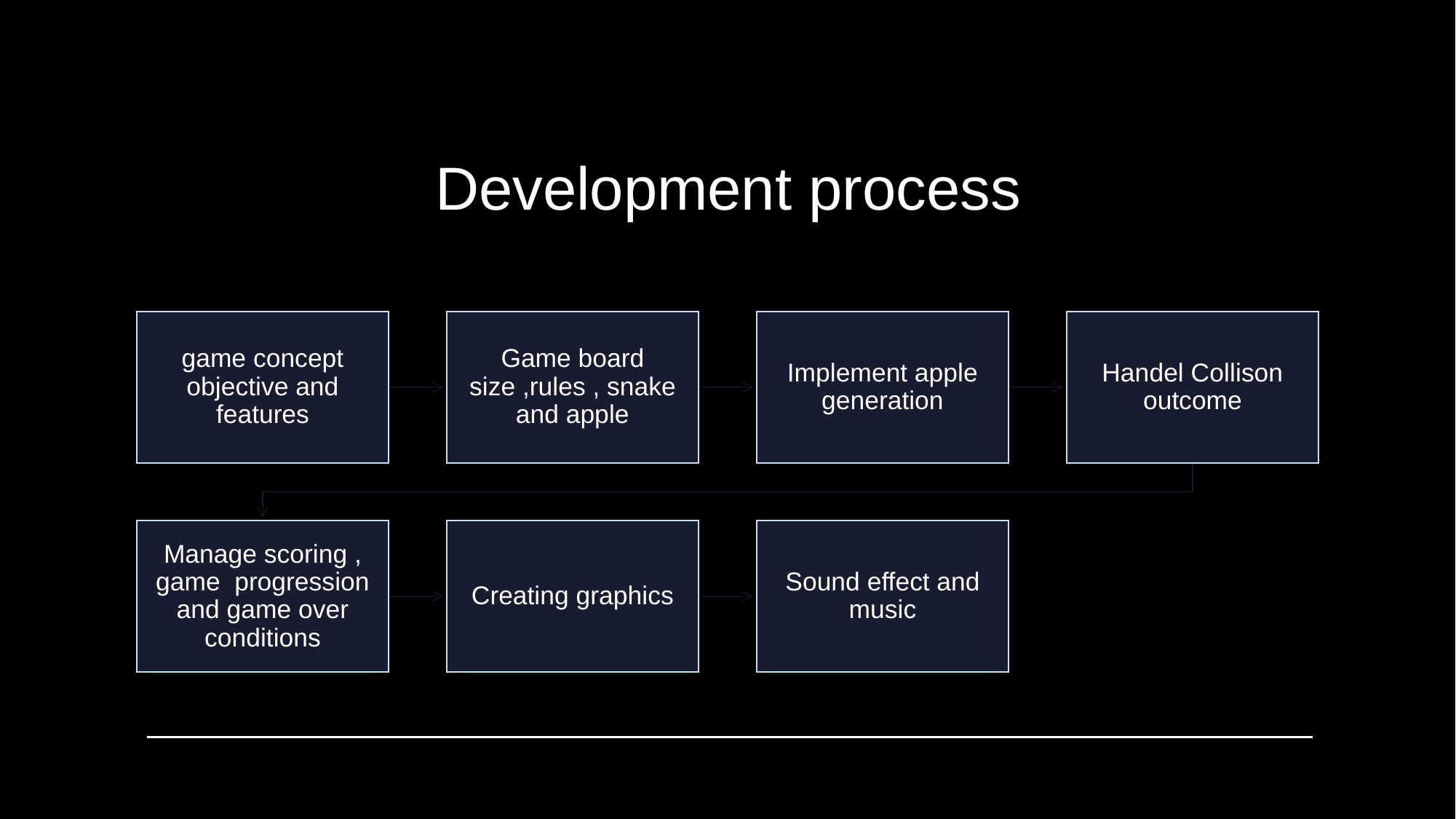

# Development process

game concept objective and features

Game board size ,rules , snake and apple

Implement apple generation

Handel Collison outcome

Manage scoring , game  progression and game over conditions

Creating graphics
Sound effect and music